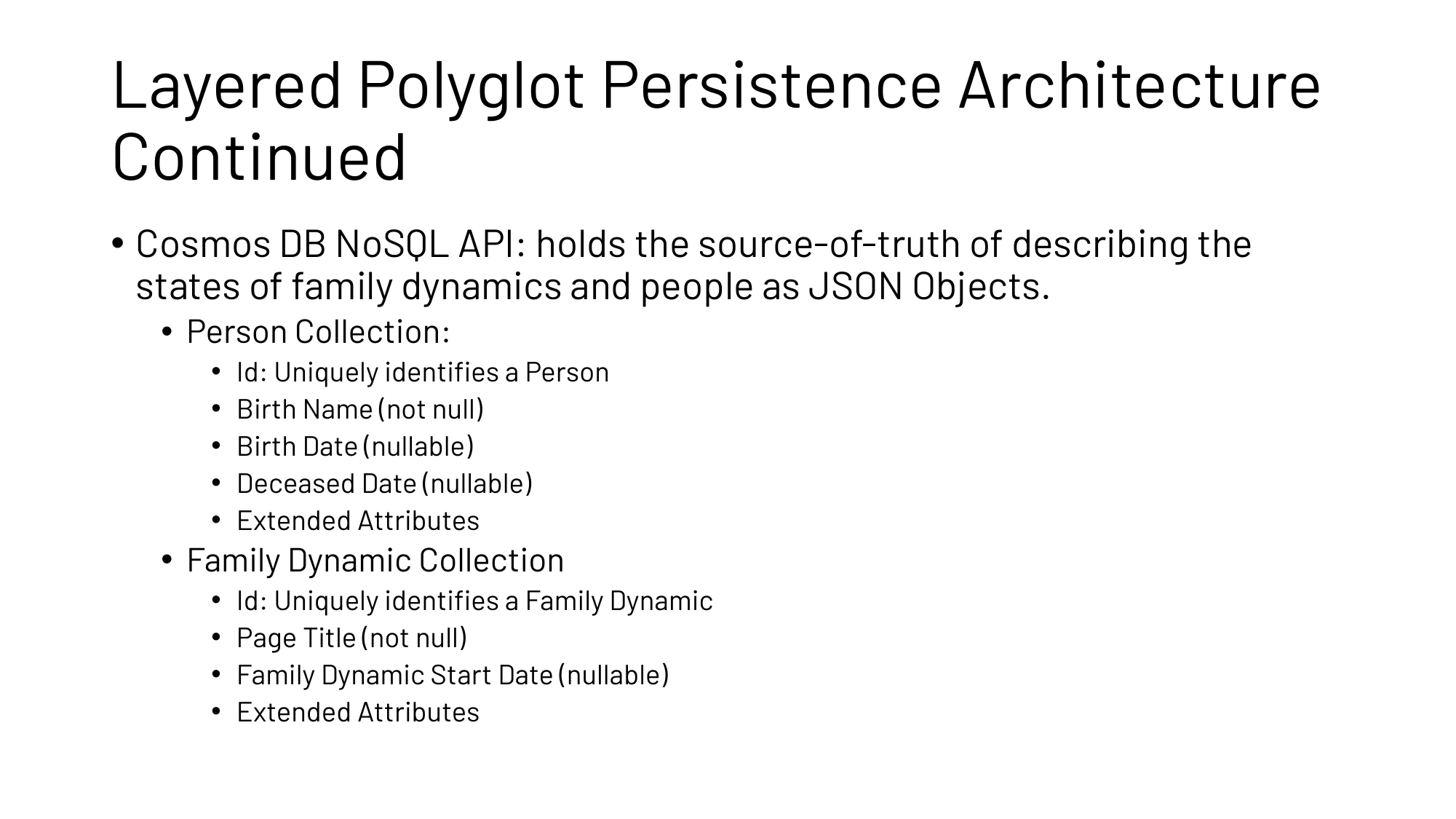

# Layered Polyglot Persistence Architecture Continued
Cosmos DB NoSQL API: holds the source-of-truth of describing the states of family dynamics and people as JSON Objects.
Person Collection:
Id: Uniquely identifies a Person
Birth Name (not null)
Birth Date (nullable)
Deceased Date (nullable)
Extended Attributes
Family Dynamic Collection
Id: Uniquely identifies a Family Dynamic
Page Title (not null)
Family Dynamic Start Date (nullable)
Extended Attributes